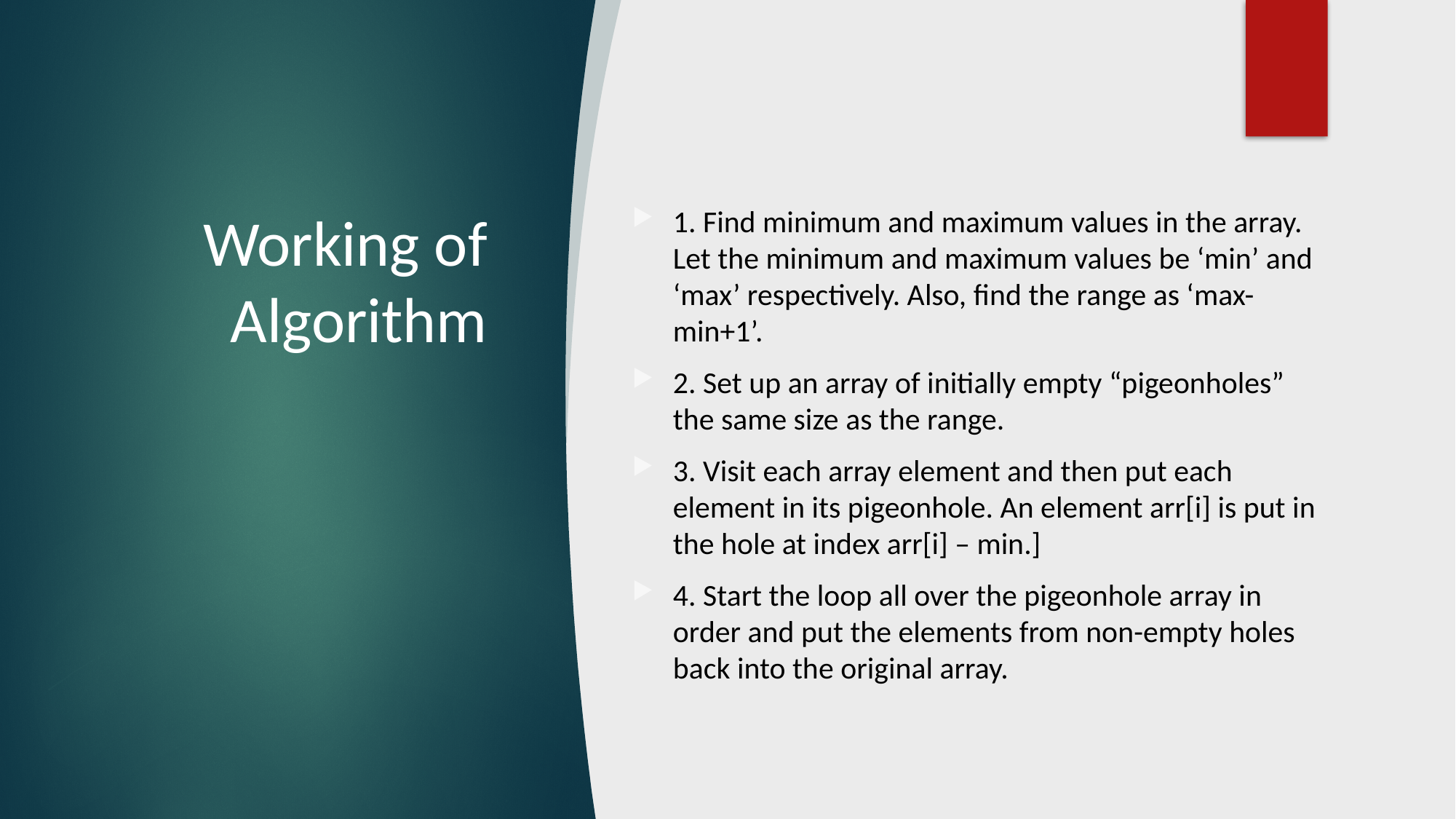

# Working of Algorithm
1. Find minimum and maximum values in the array. Let the minimum and maximum values be ‘min’ and ‘max’ respectively. Also, find the range as ‘max-min+1’.
2. Set up an array of initially empty “pigeonholes” the same size as the range.
3. Visit each array element and then put each element in its pigeonhole. An element arr[i] is put in the hole at index arr[i] – min.]
4. Start the loop all over the pigeonhole array in order and put the elements from non-empty holes back into the original array.